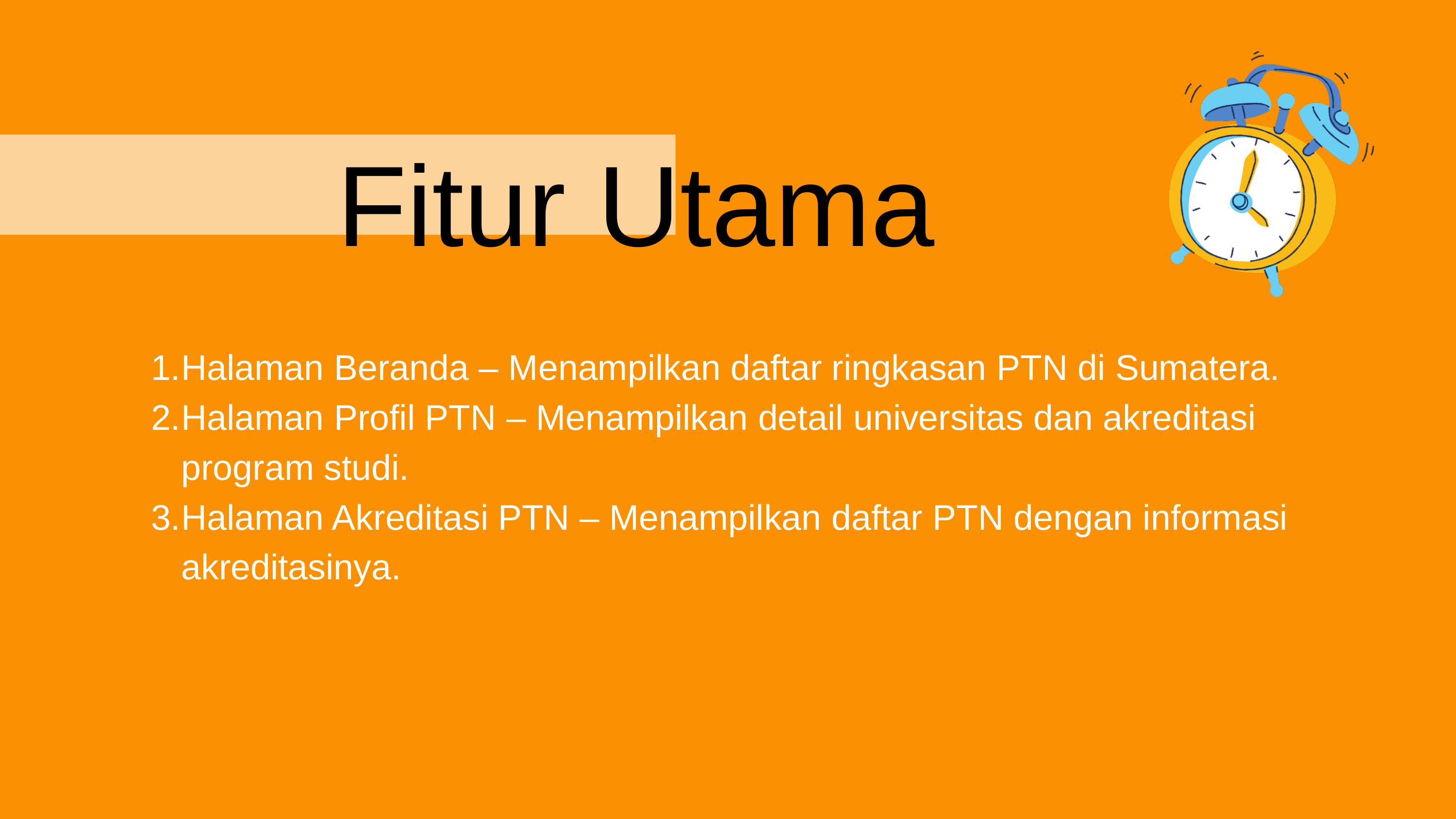

Fitur Utama
Halaman Beranda – Menampilkan daftar ringkasan PTN di Sumatera.
Halaman Profil PTN – Menampilkan detail universitas dan akreditasi program studi.
Halaman Akreditasi PTN – Menampilkan daftar PTN dengan informasi akreditasinya.